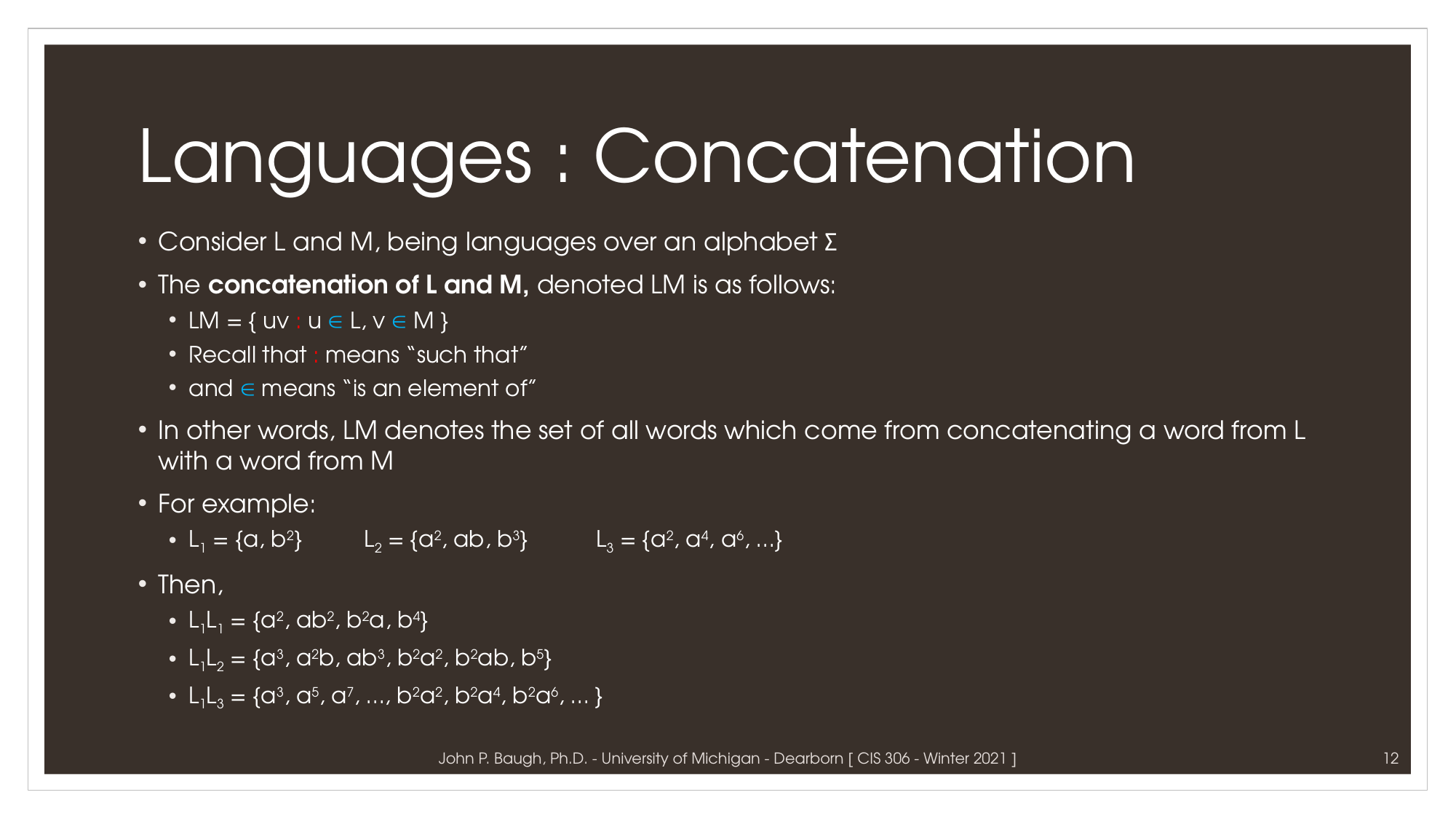

# Languages : Concatenation
Consider L and M, being languages over an alphabet Σ
The concatenation of L and M, denoted LM is as follows:
LM = { uv : u ∈ L, v ∈ M }
Recall that : means “such that”
and ∈ means “is an element of”
In other words, LM denotes the set of all words which come from concatenating a word from L with a word from M
For example:
L1 = {a, b2}          L2 = {a2, ab, b3}           L3 = {a2, a4, a6, …}
Then,
L1L1 = {a2, ab2, b2a, b4}
L1L2 = {a3, a2b, ab3, b2a2, b2ab, b5}
L1L3 = {a3, a5, a7, …, b2a2, b2a4, b2a6, … }
John P. Baugh, Ph.D. - University of Michigan - Dearborn [ CIS 306 - Winter 2021 ]
12